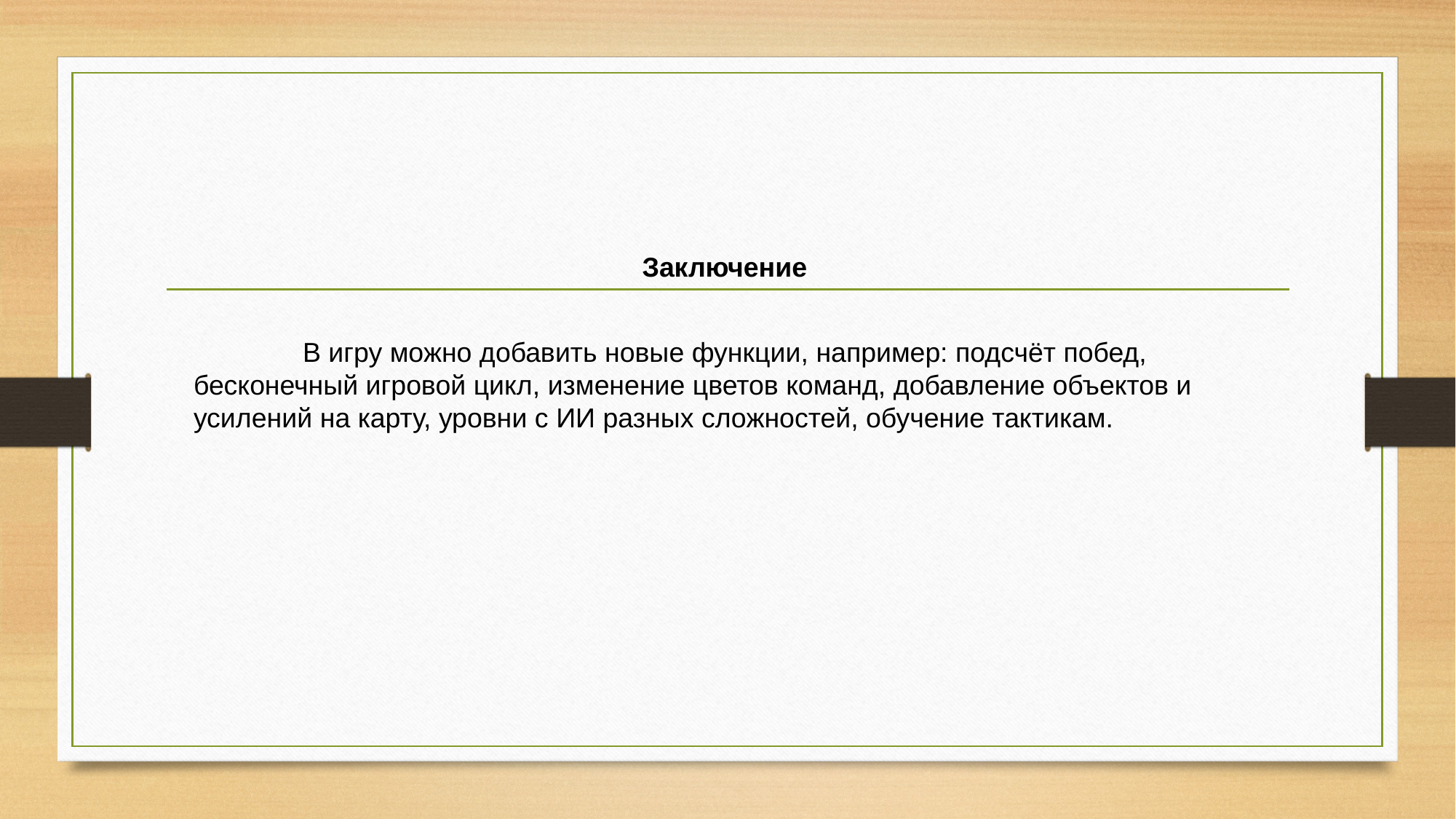

Заключение
	В игру можно добавить новые функции, например: подсчёт побед, бесконечный игровой цикл, изменение цветов команд, добавление объектов и усилений на карту, уровни с ИИ разных сложностей, обучение тактикам.